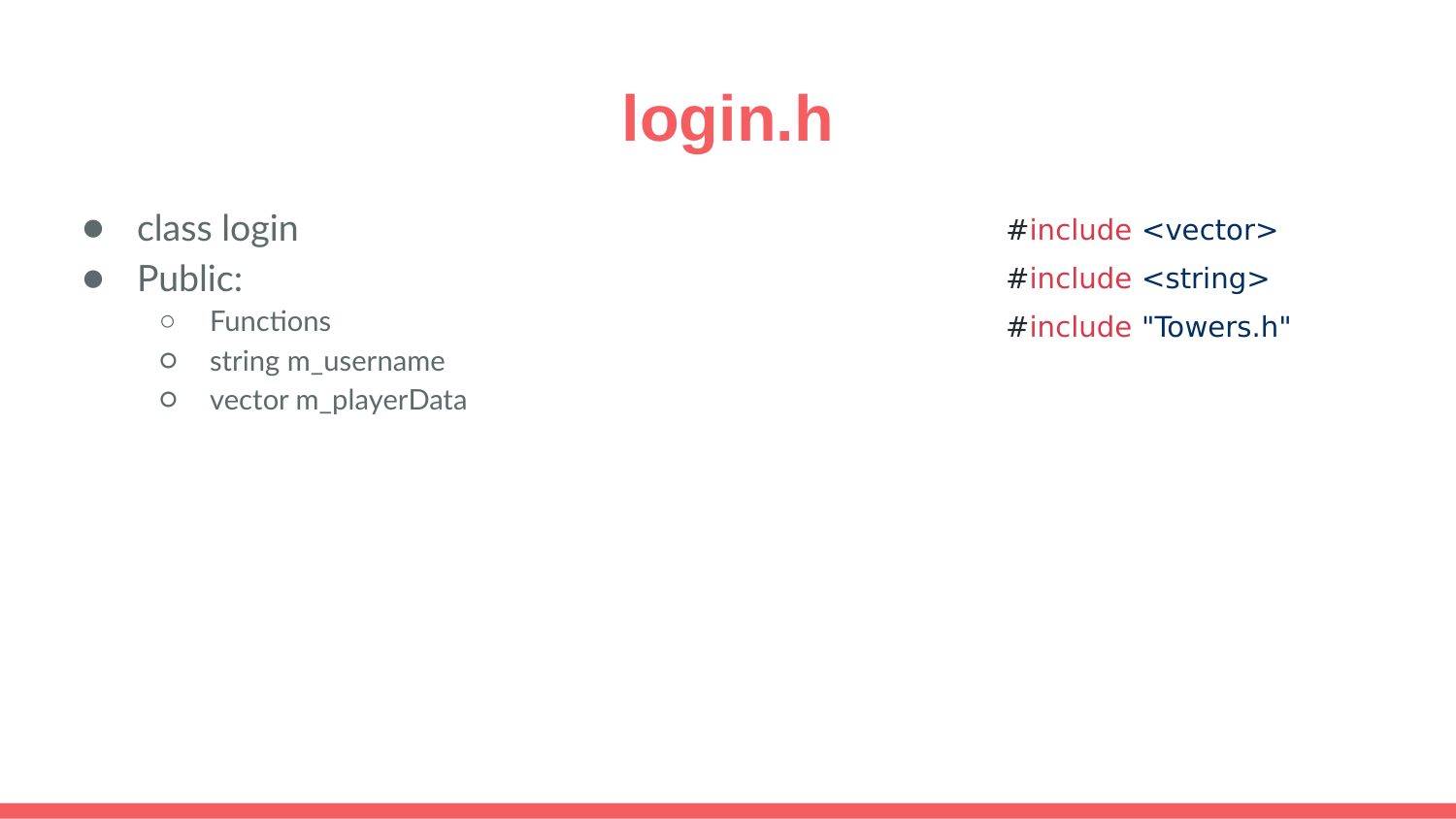

# login.h
class login
Public:
Functions
string m_username
vector m_playerData
#include <vector>
#include <string>
#include "Towers.h"